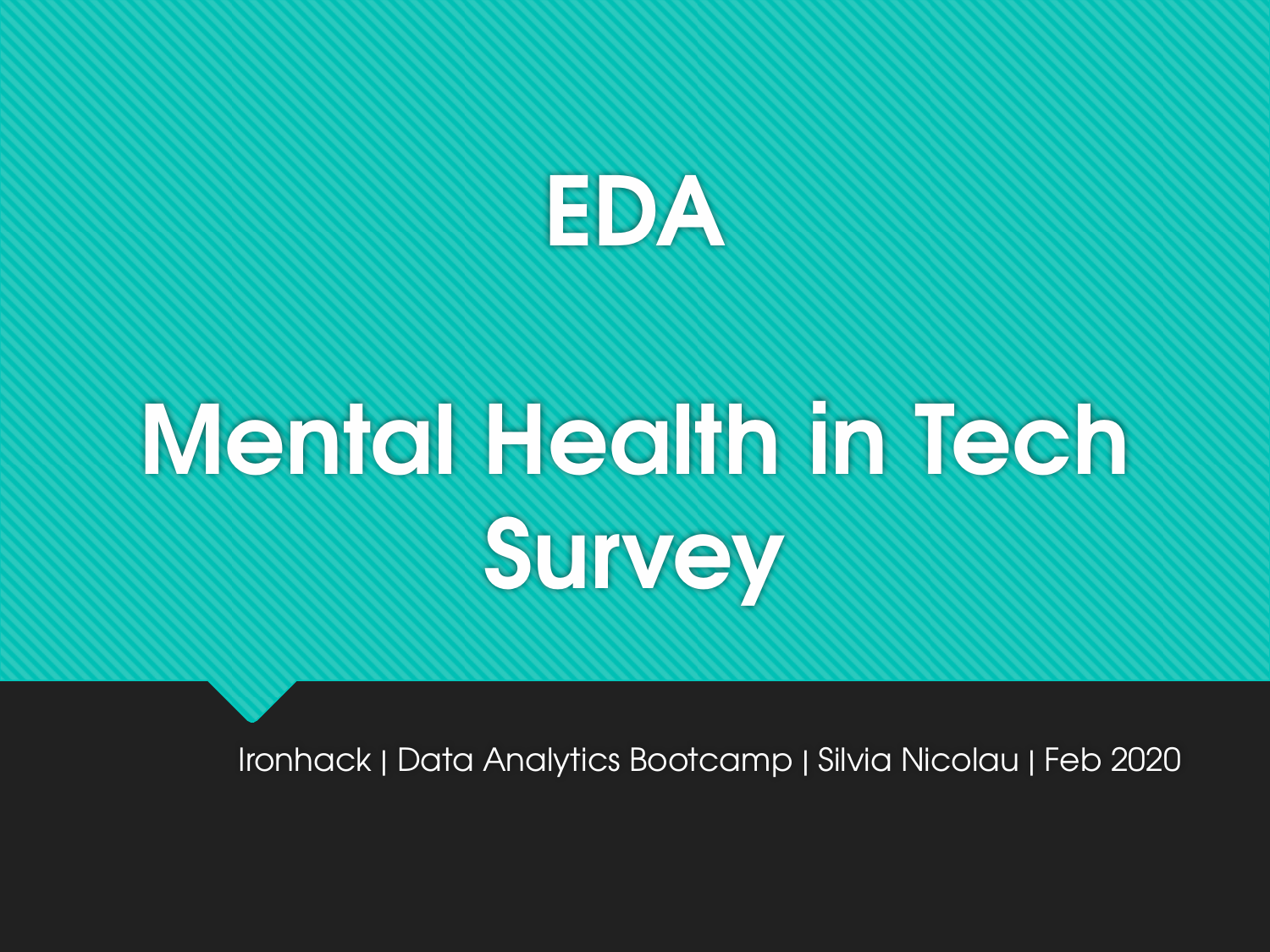

# EDA Mental Health in Tech Survey
Ironhack | Data Analytics Bootcamp | Silvia Nicolau | Feb 2020